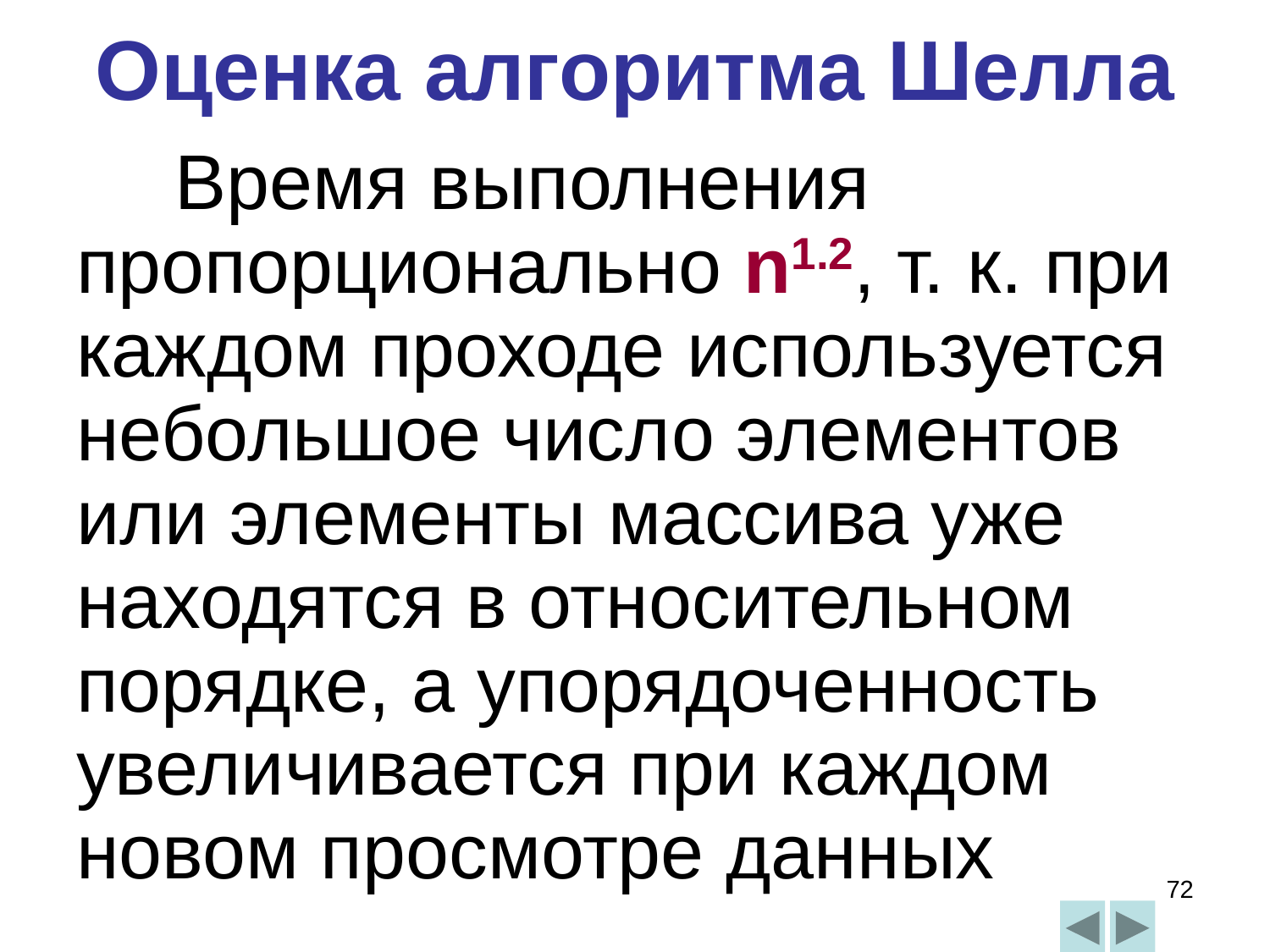

# Оценка алгоритма Шелла
Время выполнения пропорционально n1.2, т. к. при каждом проходе используется небольшое число элементов или элементы массива уже находятся в относительном порядке, а упорядоченность увеличивается при каждом новом просмотре данных
72